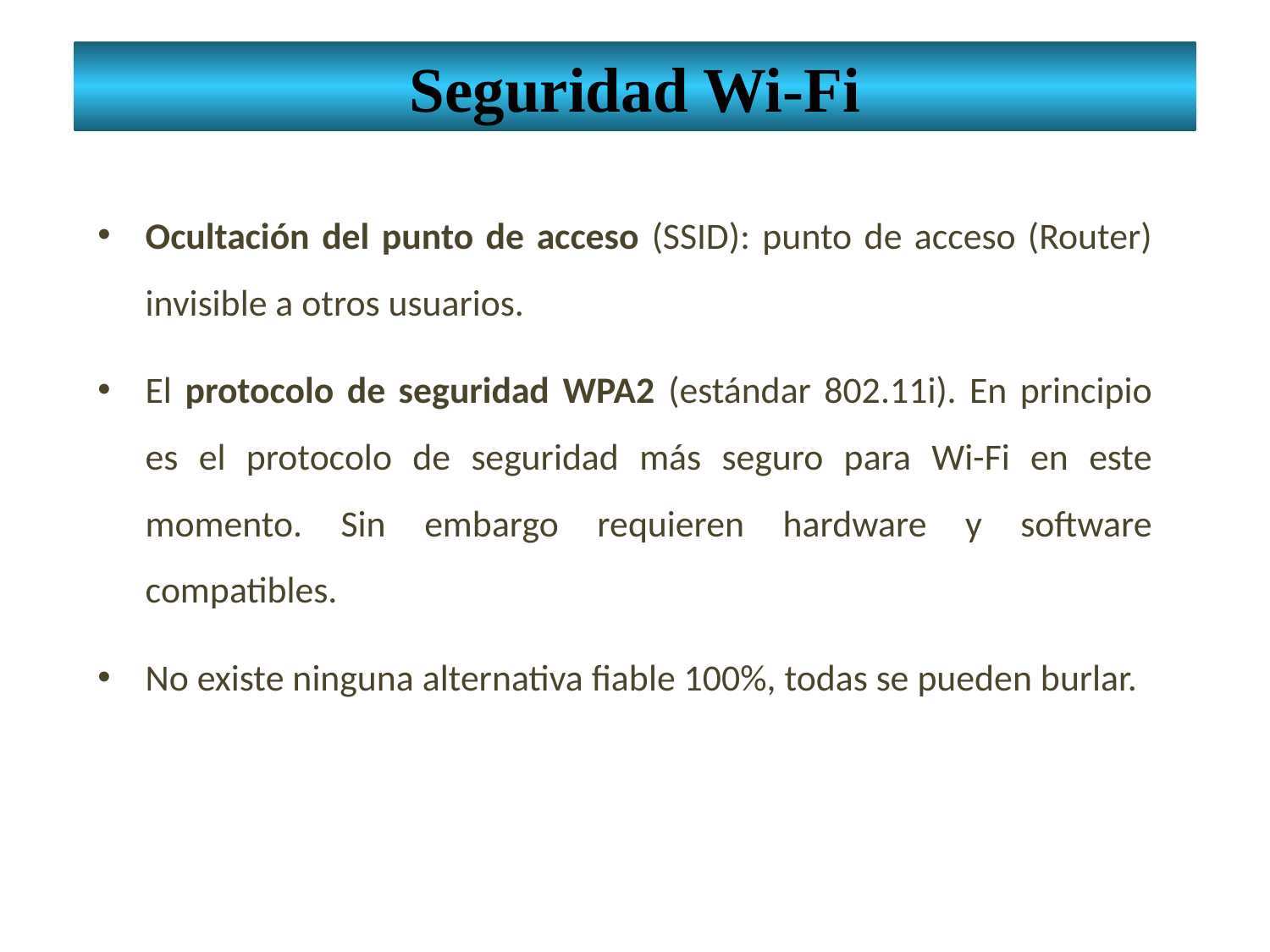

Seguridad Wi-Fi
Ocultación del punto de acceso (SSID): punto de acceso (Router) invisible a otros usuarios.
El protocolo de seguridad WPA2 (estándar 802.11i). En principio es el protocolo de seguridad más seguro para Wi-Fi en este momento. Sin embargo requieren hardware y software compatibles.
No existe ninguna alternativa fiable 100%, todas se pueden burlar.